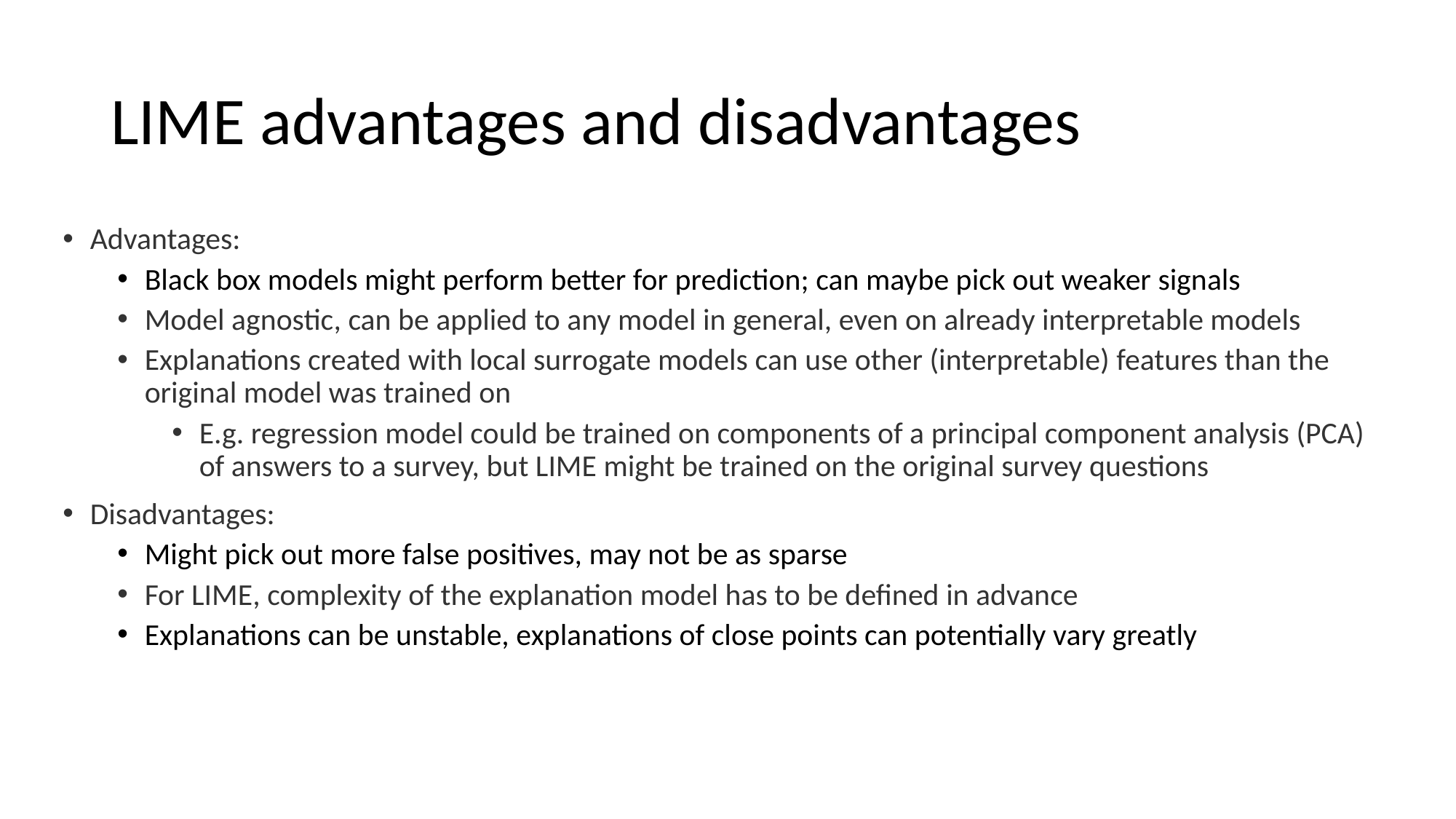

# LIME advantages and disadvantages
Advantages:
Black box models might perform better for prediction; can maybe pick out weaker signals
Model agnostic, can be applied to any model in general, even on already interpretable models
Explanations created with local surrogate models can use other (interpretable) features than the original model was trained on
E.g. regression model could be trained on components of a principal component analysis (PCA) of answers to a survey, but LIME might be trained on the original survey questions
Disadvantages:
Might pick out more false positives, may not be as sparse
For LIME, complexity of the explanation model has to be defined in advance
Explanations can be unstable, explanations of close points can potentially vary greatly